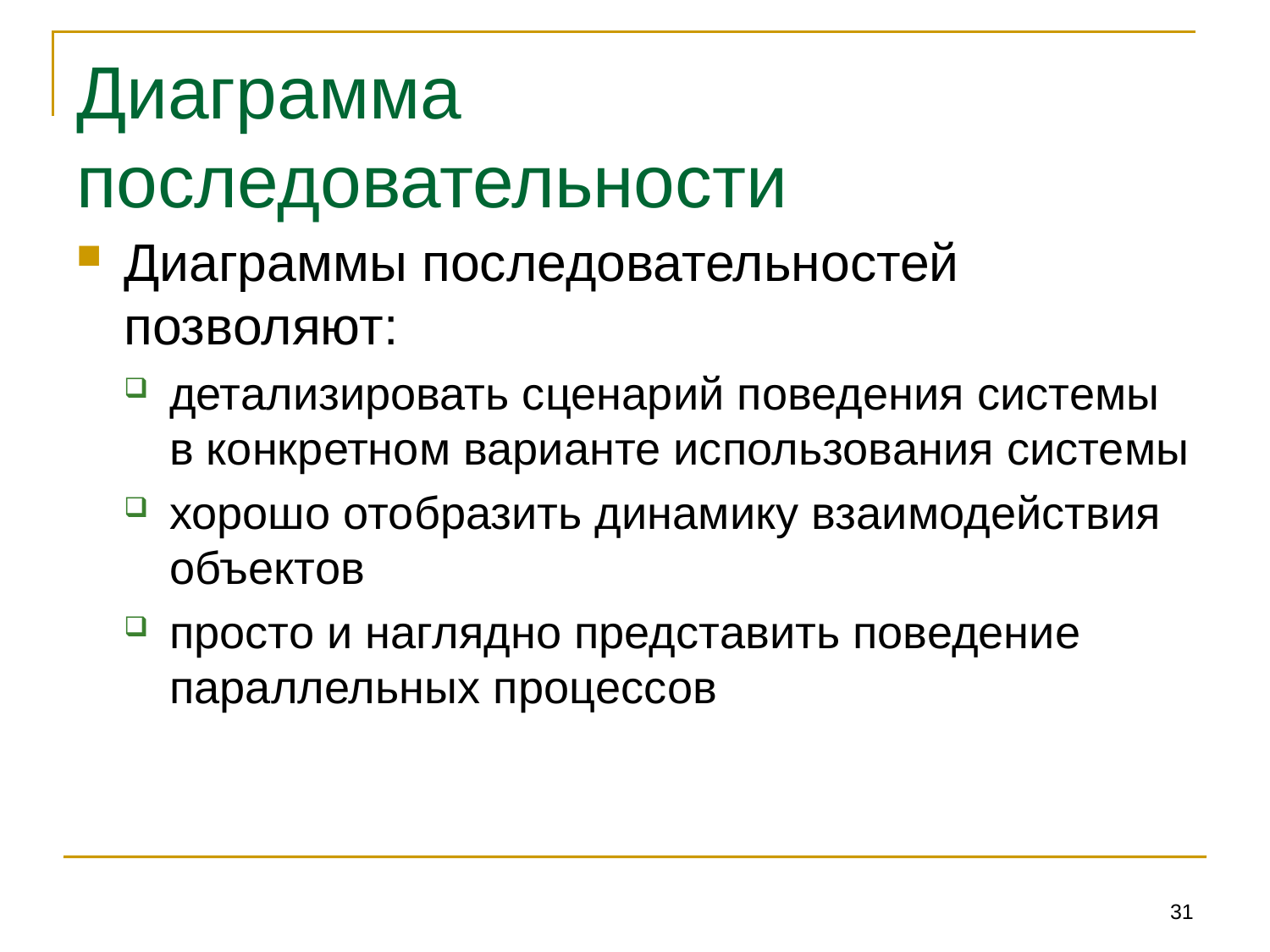

# Диаграмма последовательности
Диаграммы последовательностей позволяют:
детализировать сценарий поведения системы в конкретном варианте использования системы
хорошо отобразить динамику взаимодействия объектов
просто и наглядно представить поведение параллельных процессов

31